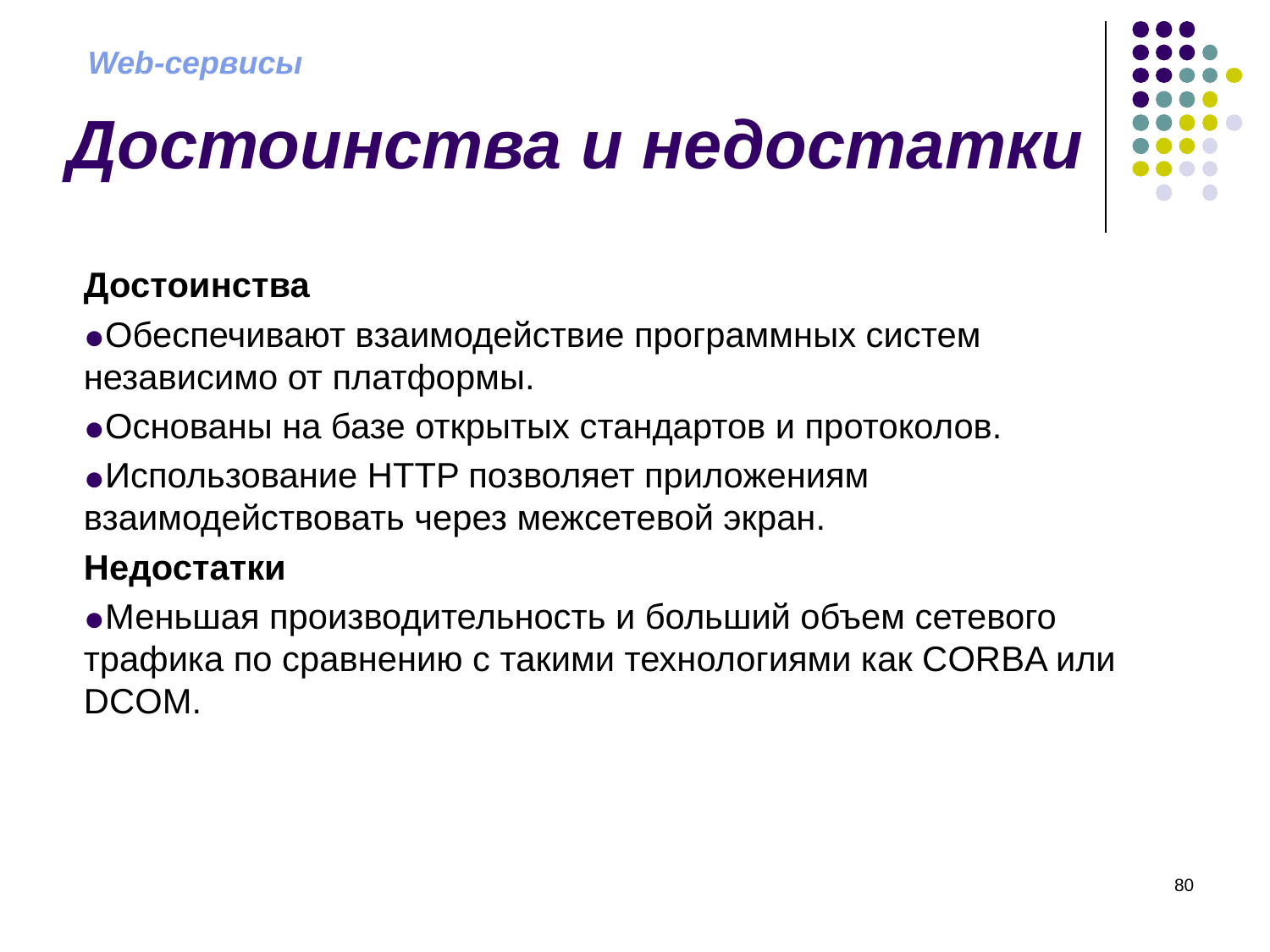

Web-сервисы
# Достоинства и недостатки
Достоинства
Обеспечивают взаимодействие программных систем независимо от платформы.
Основаны на базе открытых стандартов и протоколов.
Использование HTTP позволяет приложениям взаимодействовать через межсетевой экран.
Недостатки
Меньшая производительность и больший объем сетевого трафика по сравнению с такими технологиями как CORBA или DCOM.
80